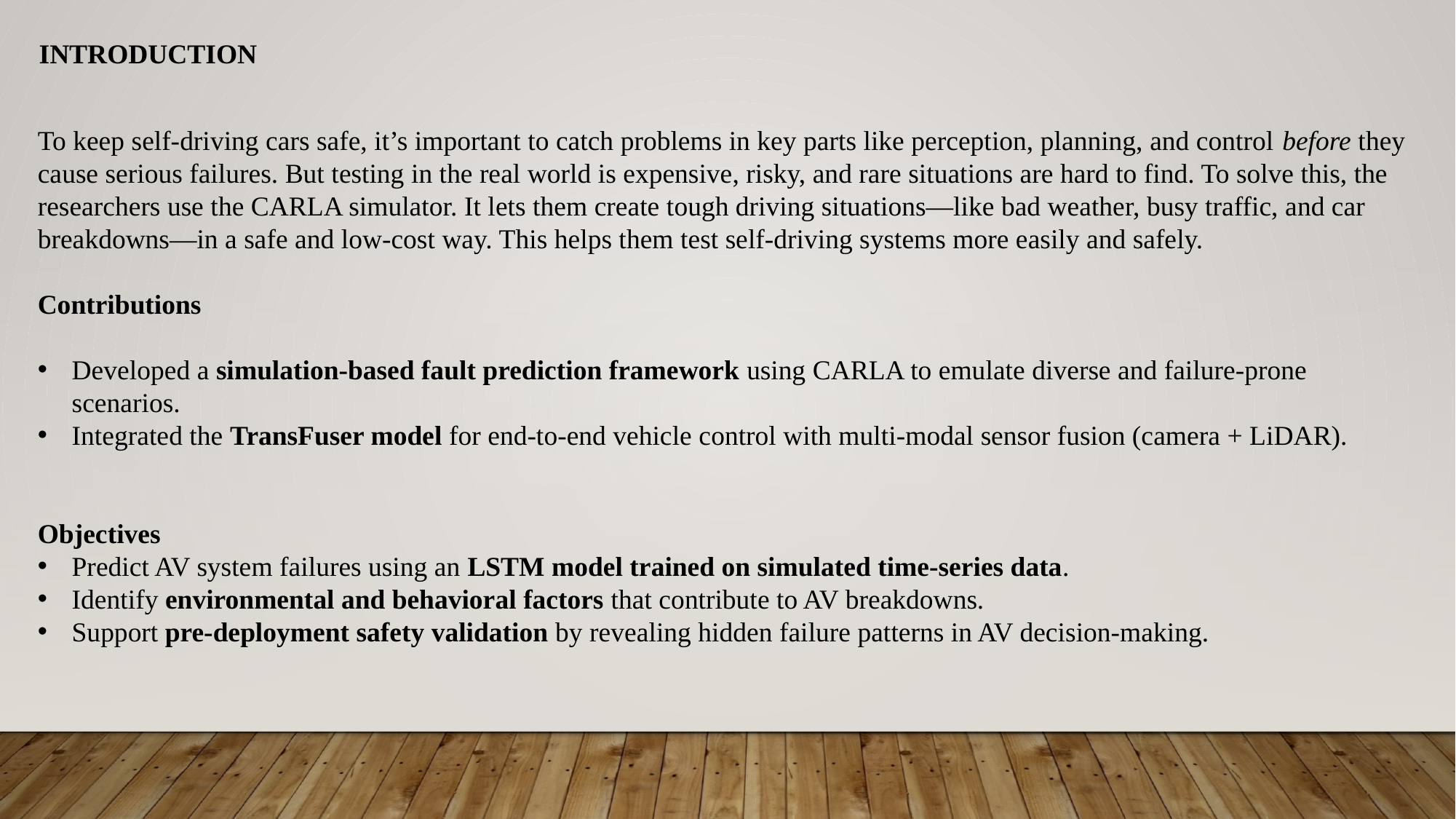

INTRODUCTION
To keep self-driving cars safe, it’s important to catch problems in key parts like perception, planning, and control before they cause serious failures. But testing in the real world is expensive, risky, and rare situations are hard to find. To solve this, the researchers use the CARLA simulator. It lets them create tough driving situations—like bad weather, busy traffic, and car breakdowns—in a safe and low-cost way. This helps them test self-driving systems more easily and safely.

Contributions

Developed a simulation-based fault prediction framework using CARLA to emulate diverse and failure-prone scenarios.
Integrated the TransFuser model for end-to-end vehicle control with multi-modal sensor fusion (camera + LiDAR).

Objectives
Predict AV system failures using an LSTM model trained on simulated time-series data.
Identify environmental and behavioral factors that contribute to AV breakdowns.
Support pre-deployment safety validation by revealing hidden failure patterns in AV decision-making.